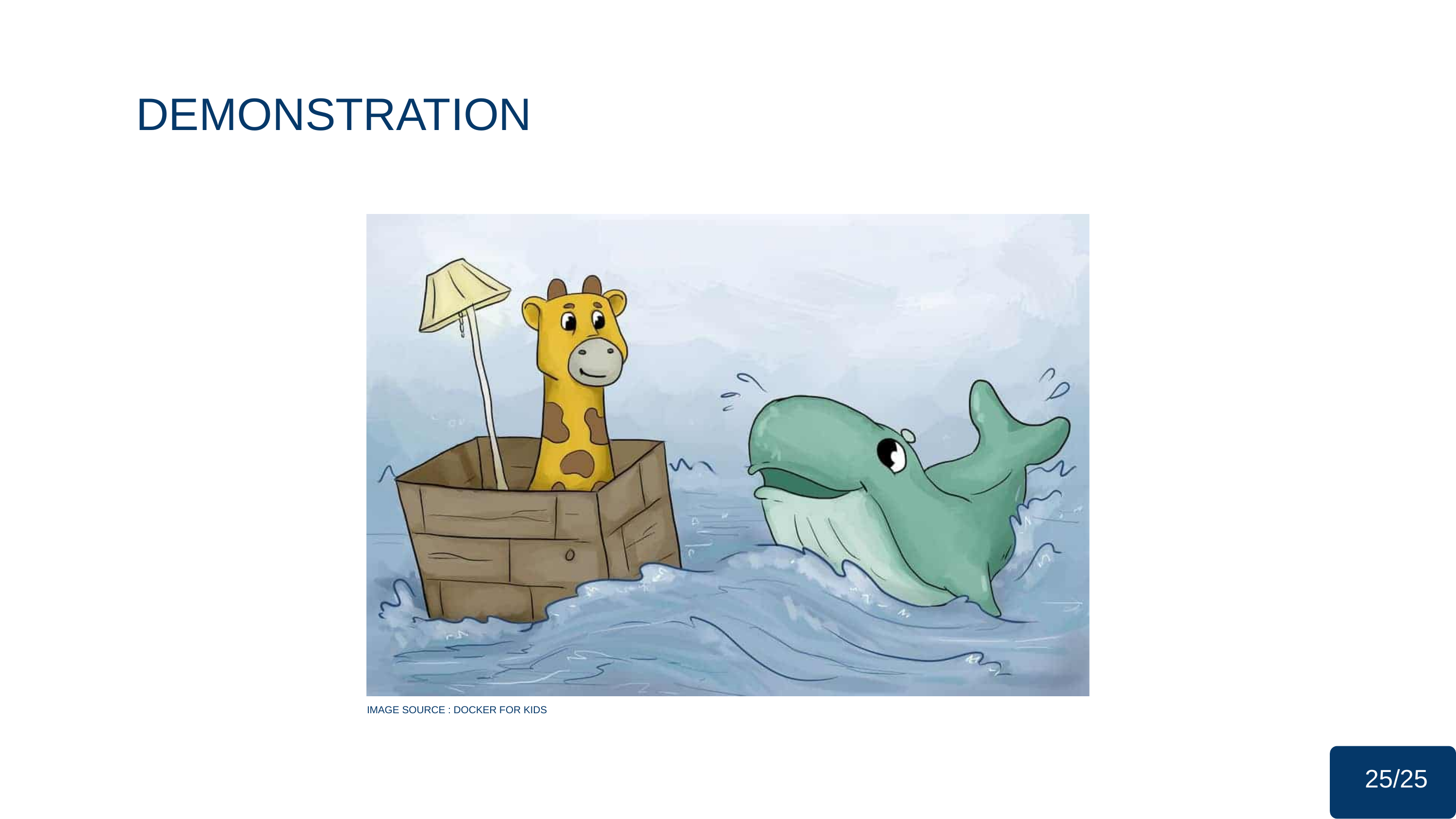

DEMONSTRATION

IMAGE SOURCE : DOCKER FOR KIDS

 25/25